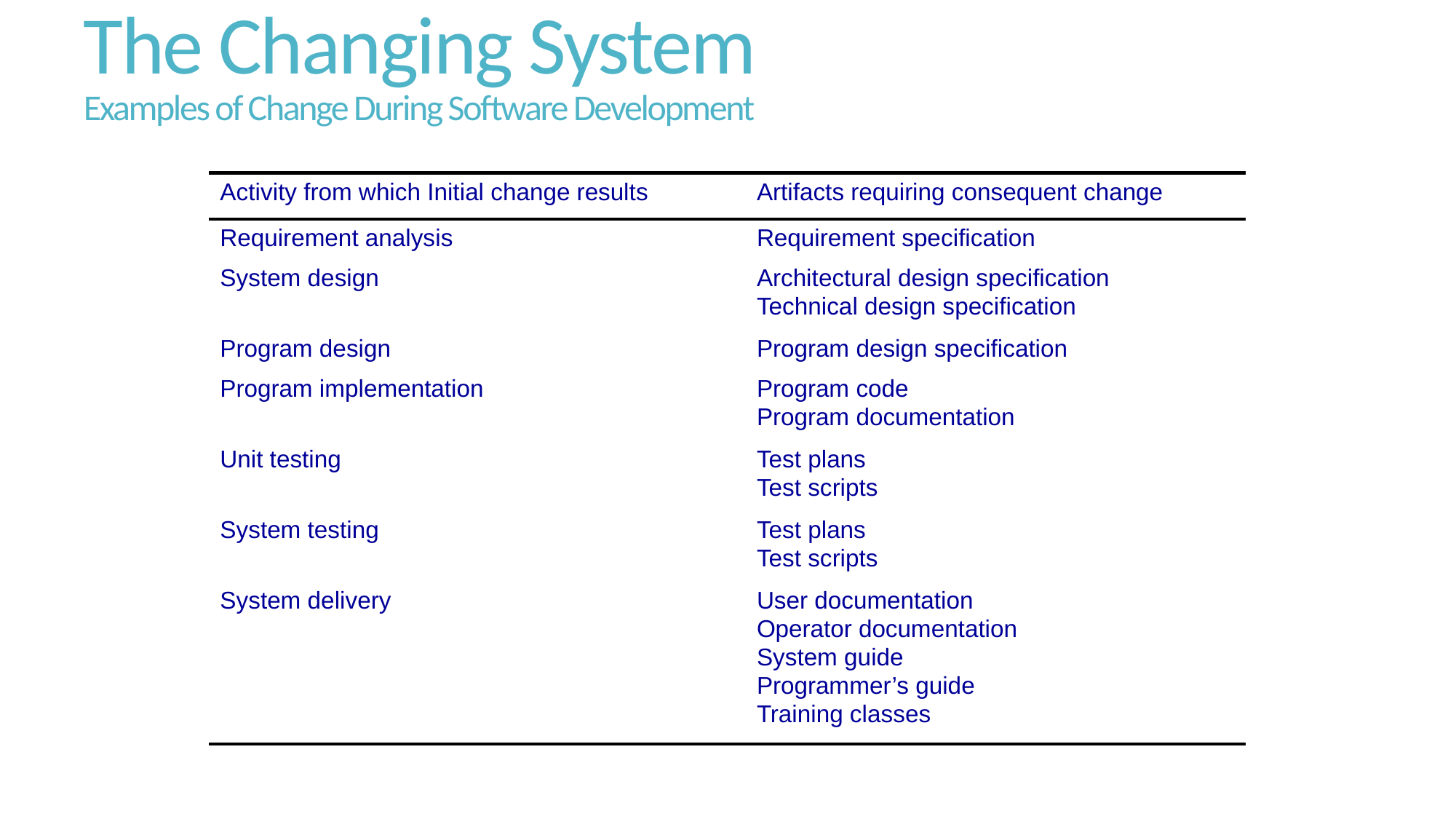

# The Changing System Examples of Change During Software Development
| Activity from which Initial change results | Artifacts requiring consequent change |
| --- | --- |
| Requirement analysis | Requirement specification |
| System design | Architectural design specification Technical design specification |
| Program design | Program design specification |
| Program implementation | Program code Program documentation |
| Unit testing | Test plans Test scripts |
| System testing | Test plans Test scripts |
| System delivery | User documentation Operator documentation System guide Programmer’s guide Training classes |